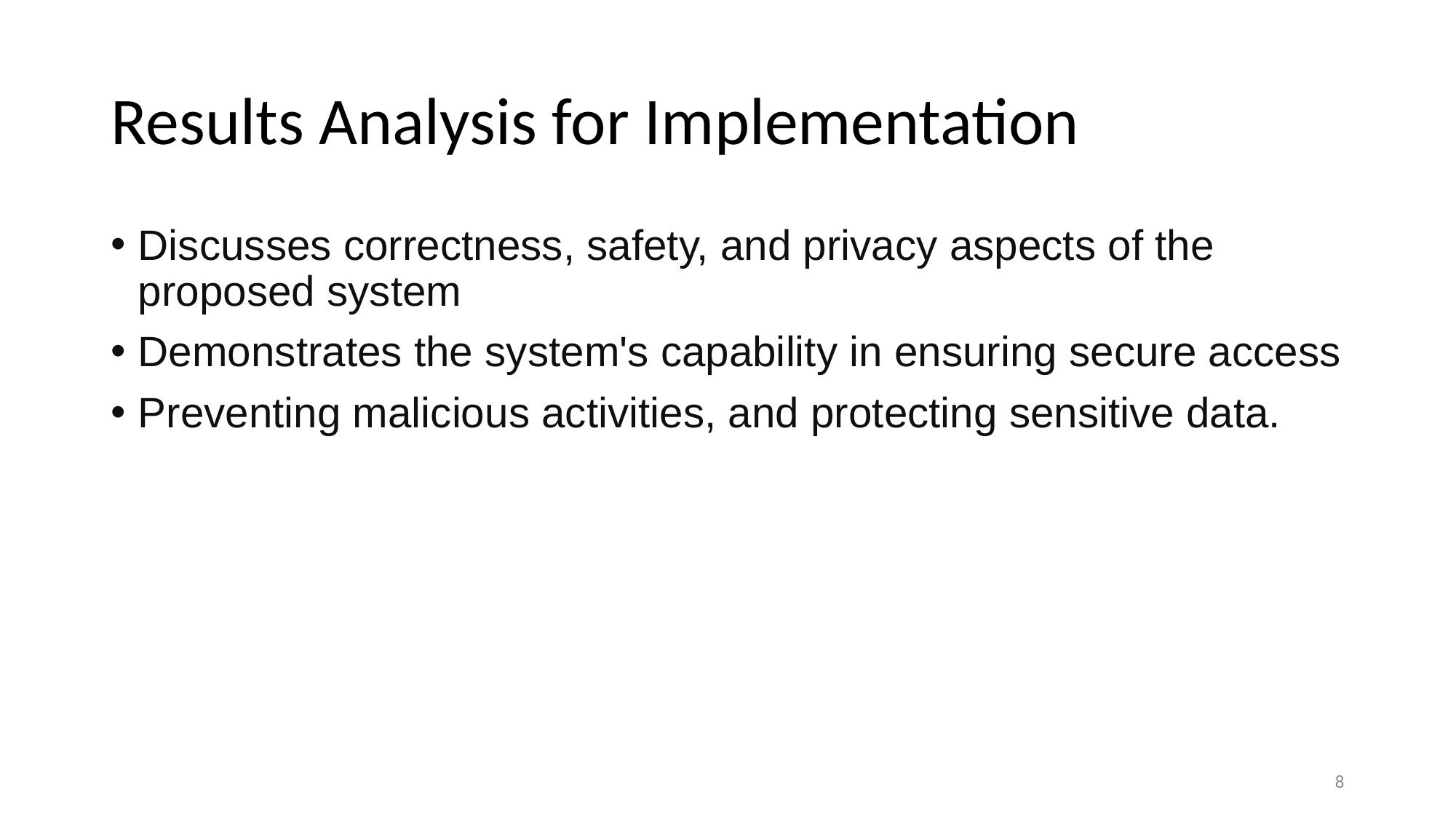

# Results Analysis for Implementation
Discusses correctness, safety, and privacy aspects of the proposed system
Demonstrates the system's capability in ensuring secure access
Preventing malicious activities, and protecting sensitive data.
8